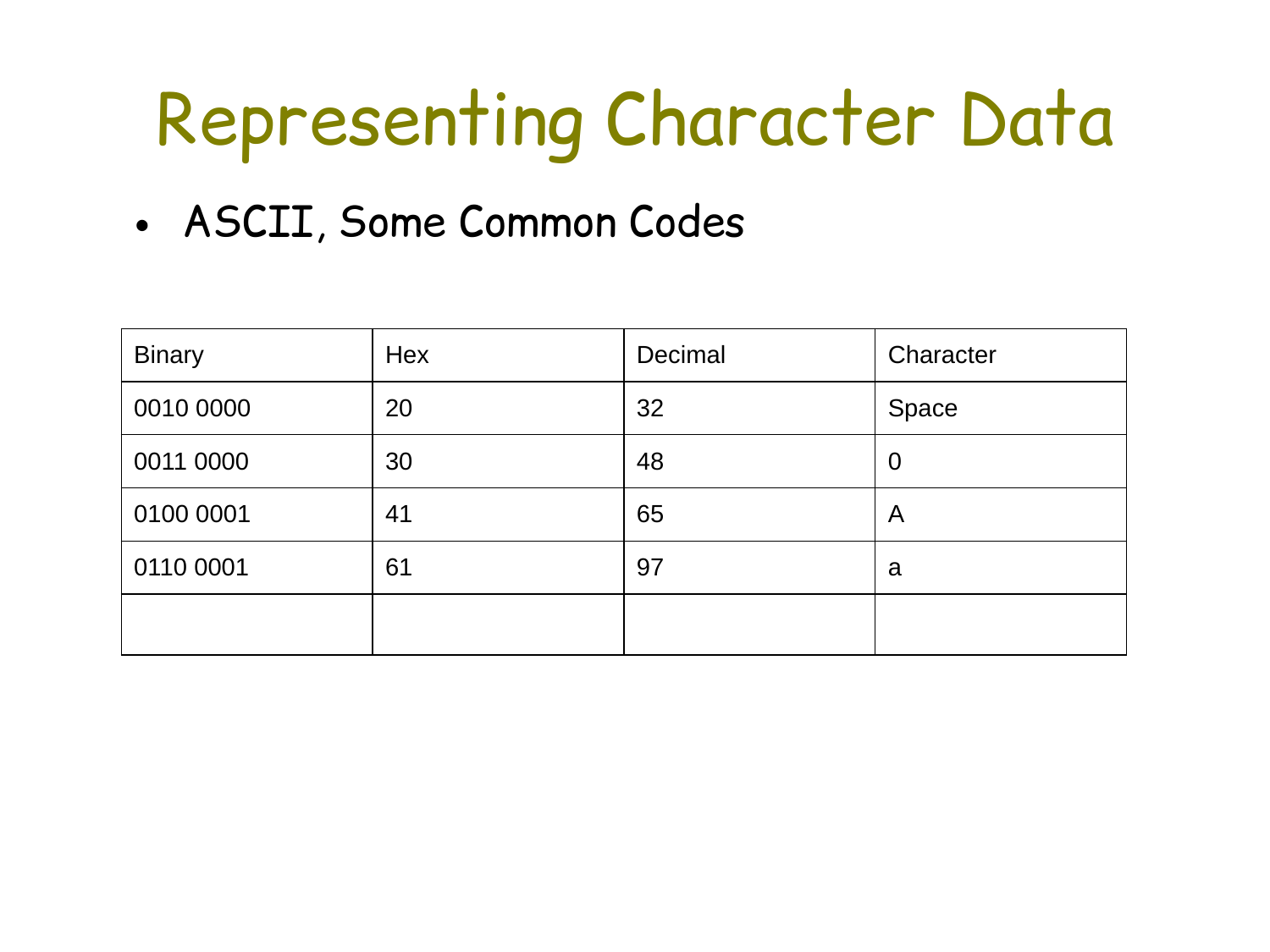

# Representing Character Data
ASCII, Some Common Codes

| Binary | Hex | Decimal | Character |
| --- | --- | --- | --- |
| 0010 0000 | 20 | 32 | Space |
| 0011 0000 | 30 | 48 | 0 |
| 0100 0001 | 41 | 65 | A |
| 0110 0001 | 61 | 97 | a |
|  |  |  |  |